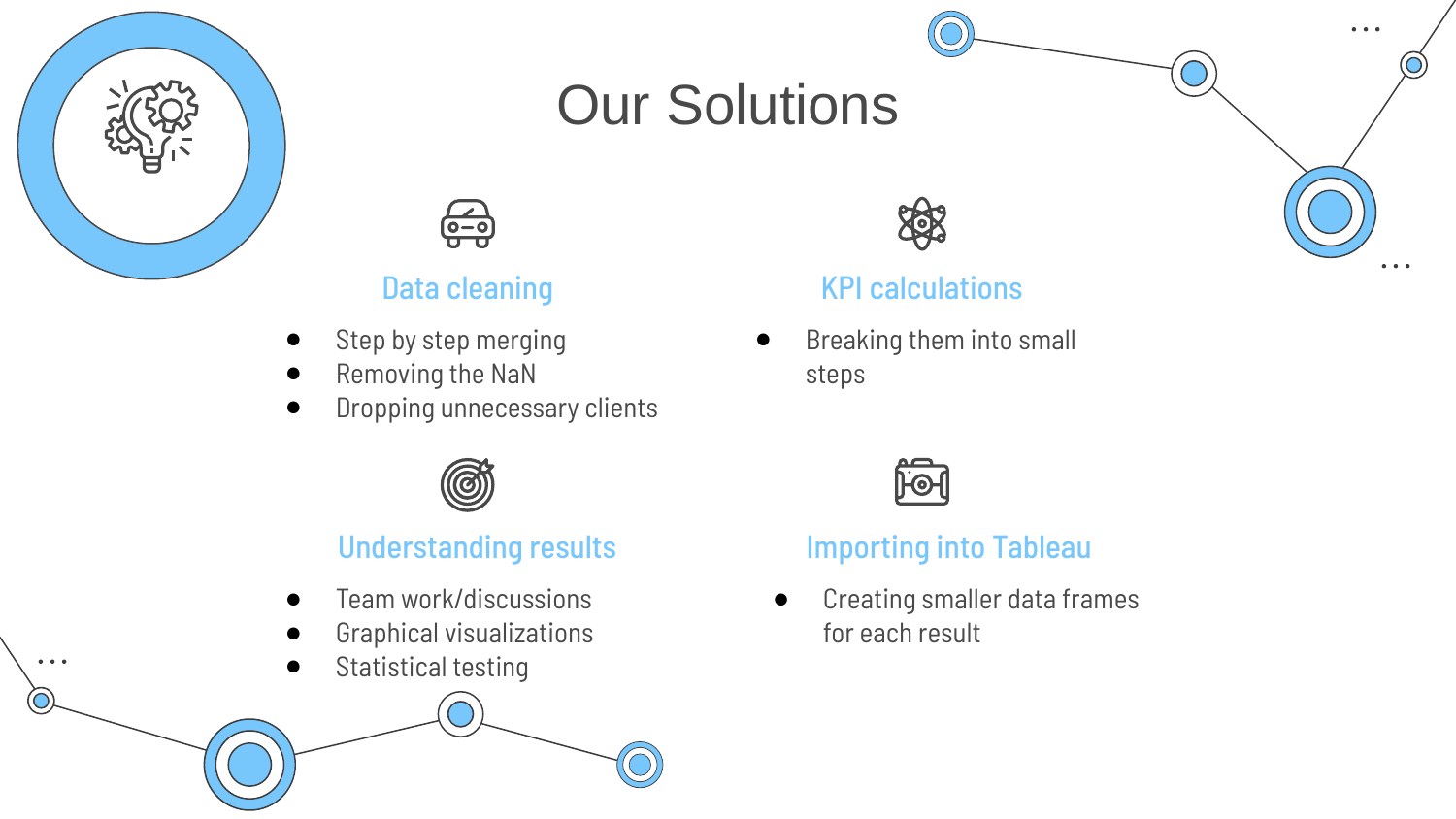

# Our Solutions

Data cleaning
KPI calculations
Step by step merging
Removing the NaN
Dropping unnecessary clients
Breaking them into small steps

Understanding results
Importing into Tableau
Team work/discussions
Graphical visualizations
Statistical testing
Creating smaller data frames for each result